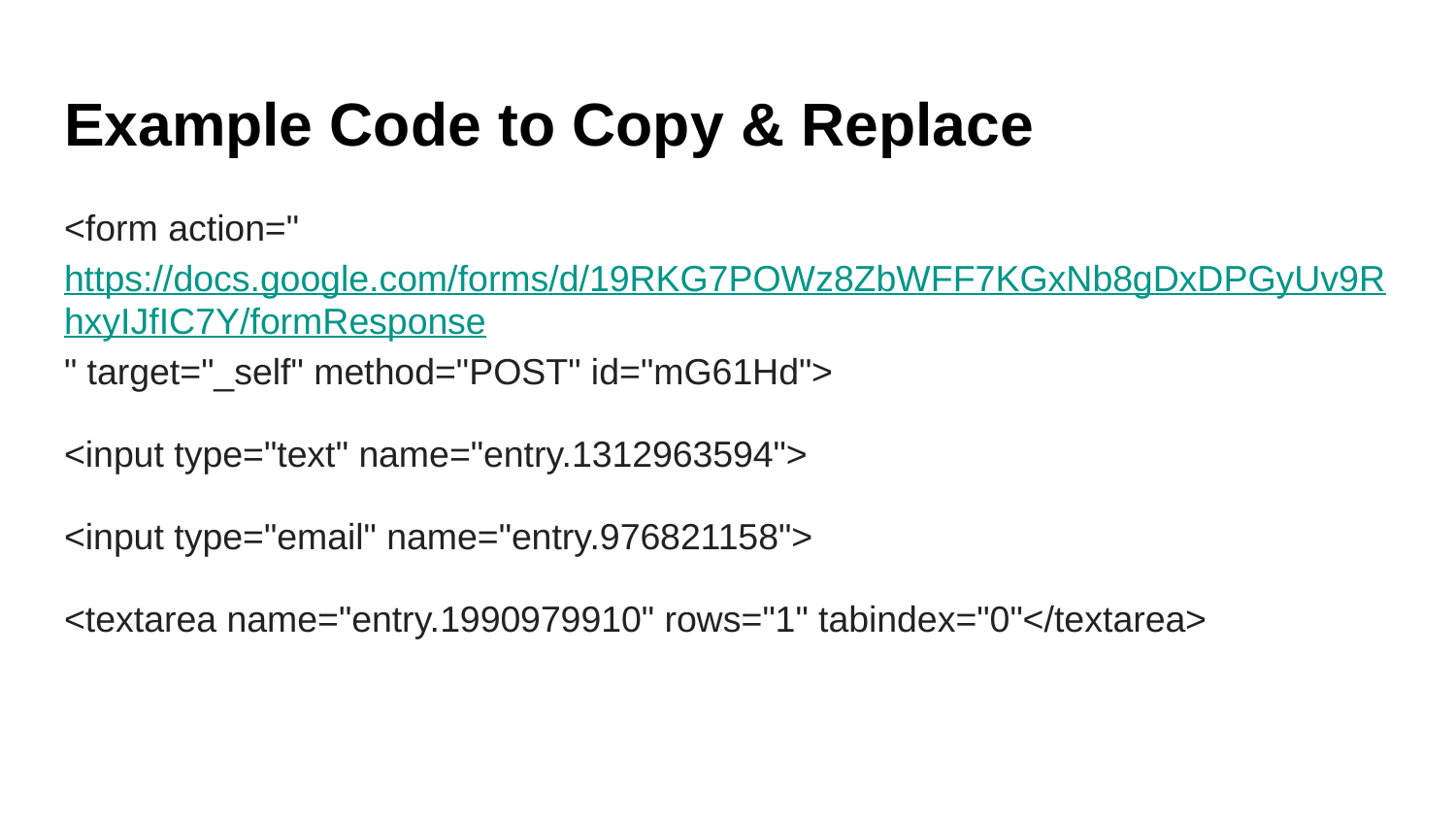

# Example Code to Copy & Replace
<form action="https://docs.google.com/forms/d/19RKG7POWz8ZbWFF7KGxNb8gDxDPGyUv9RhxyIJfIC7Y/formResponse" target="_self" method="POST" id="mG61Hd">
<input type="text" name="entry.1312963594">
<input type="email" name="entry.976821158">
<textarea name="entry.1990979910" rows="1" tabindex="0"</textarea>